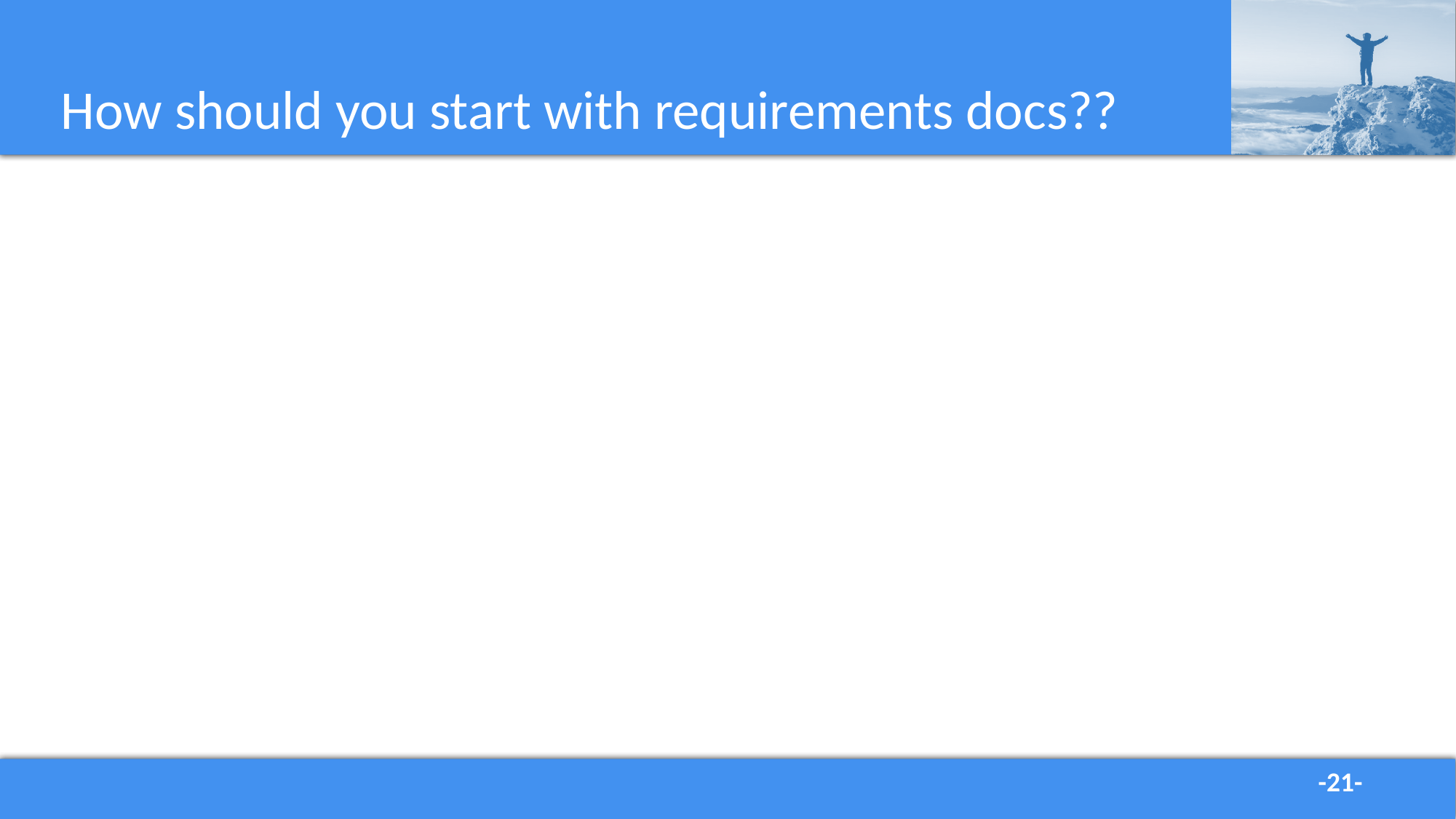

# How should you start with requirements docs??